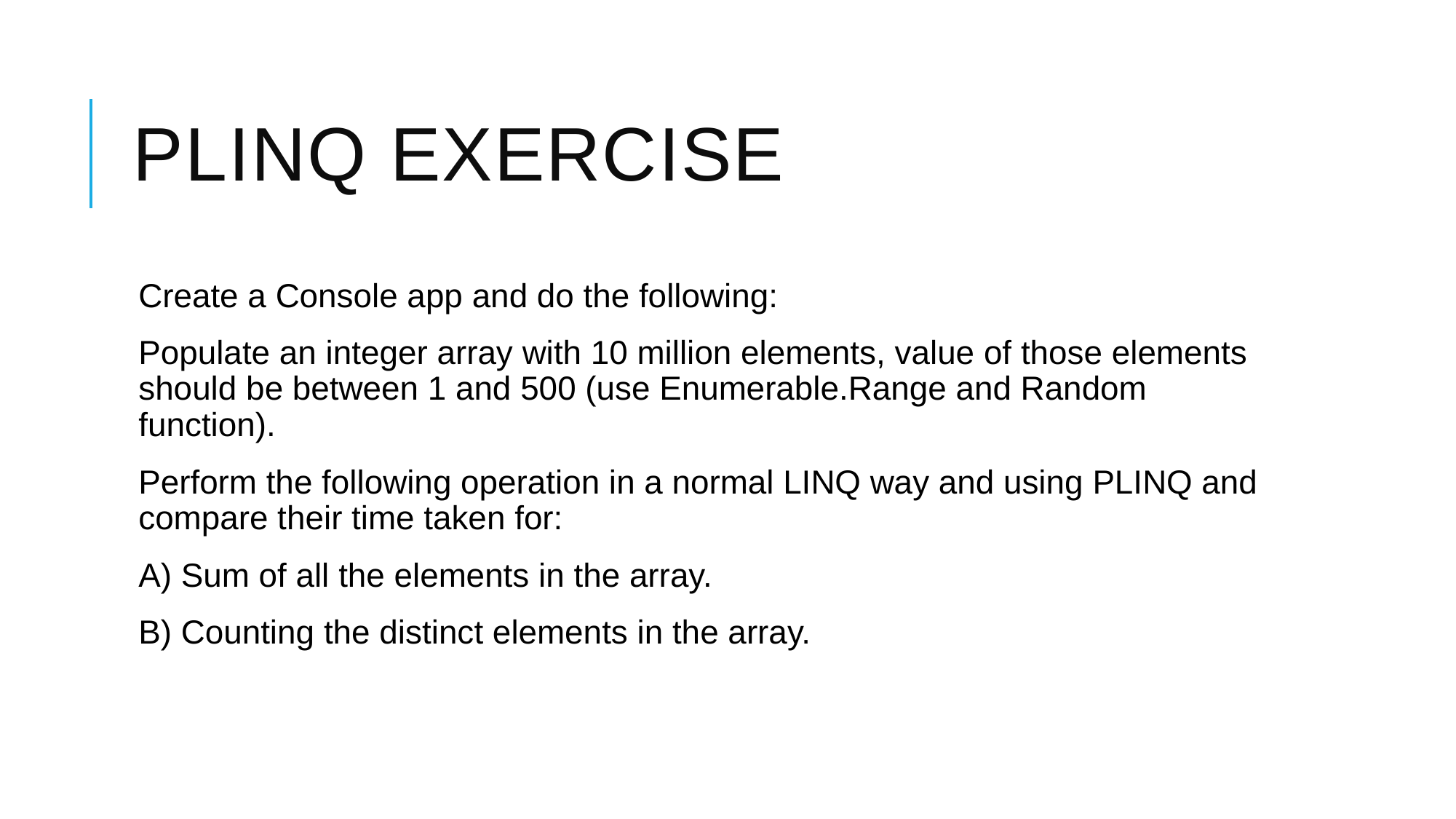

# Plinq exercise
Create a Console app and do the following:
Populate an integer array with 10 million elements, value of those elements should be between 1 and 500 (use Enumerable.Range and Random function).
Perform the following operation in a normal LINQ way and using PLINQ and compare their time taken for:
A) Sum of all the elements in the array.
B) Counting the distinct elements in the array.